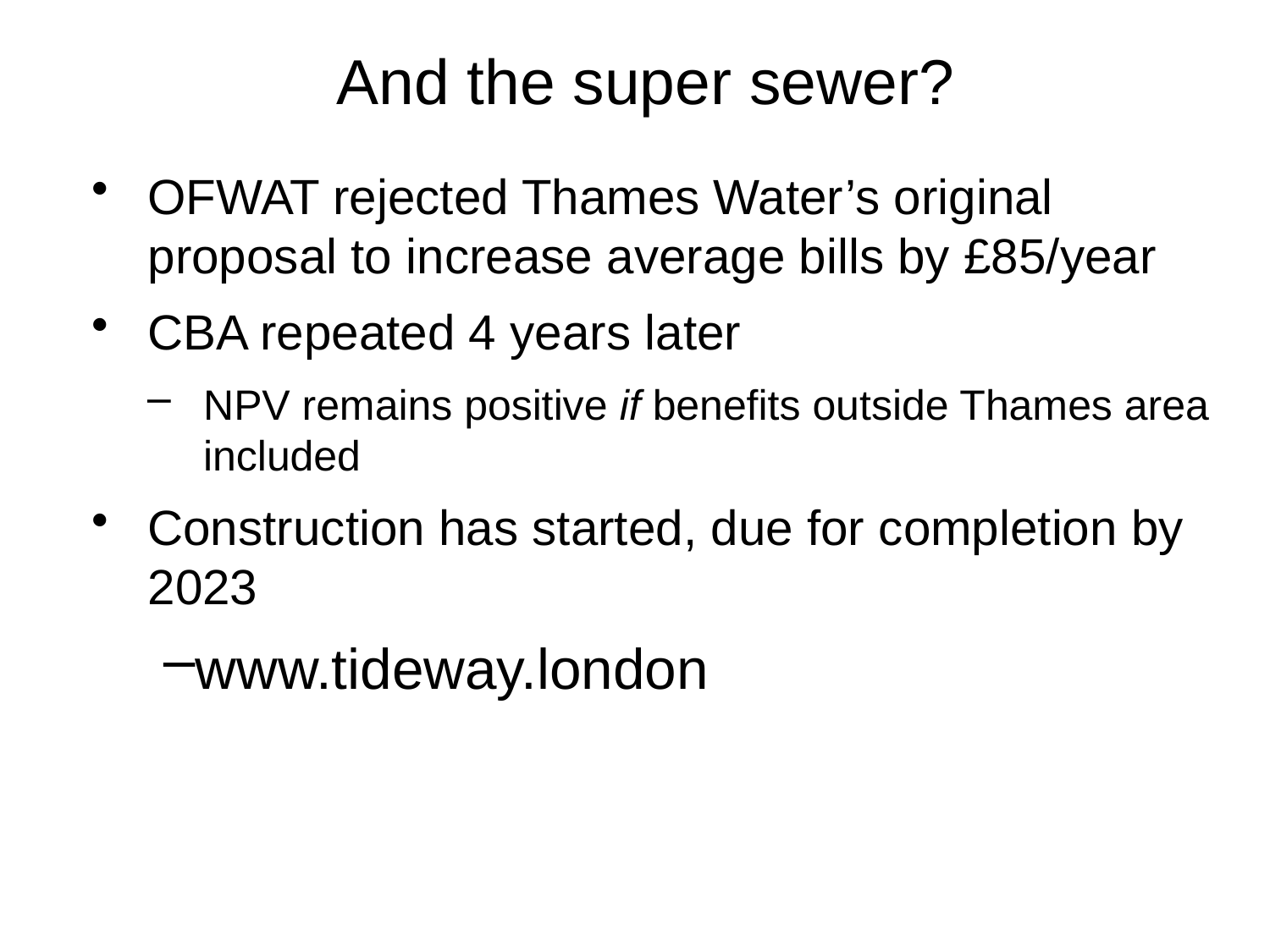

# And the super sewer?
OFWAT rejected Thames Water’s original proposal to increase average bills by £85/year
CBA repeated 4 years later
NPV remains positive if benefits outside Thames area included
Construction has started, due for completion by 2023
www.tideway.london